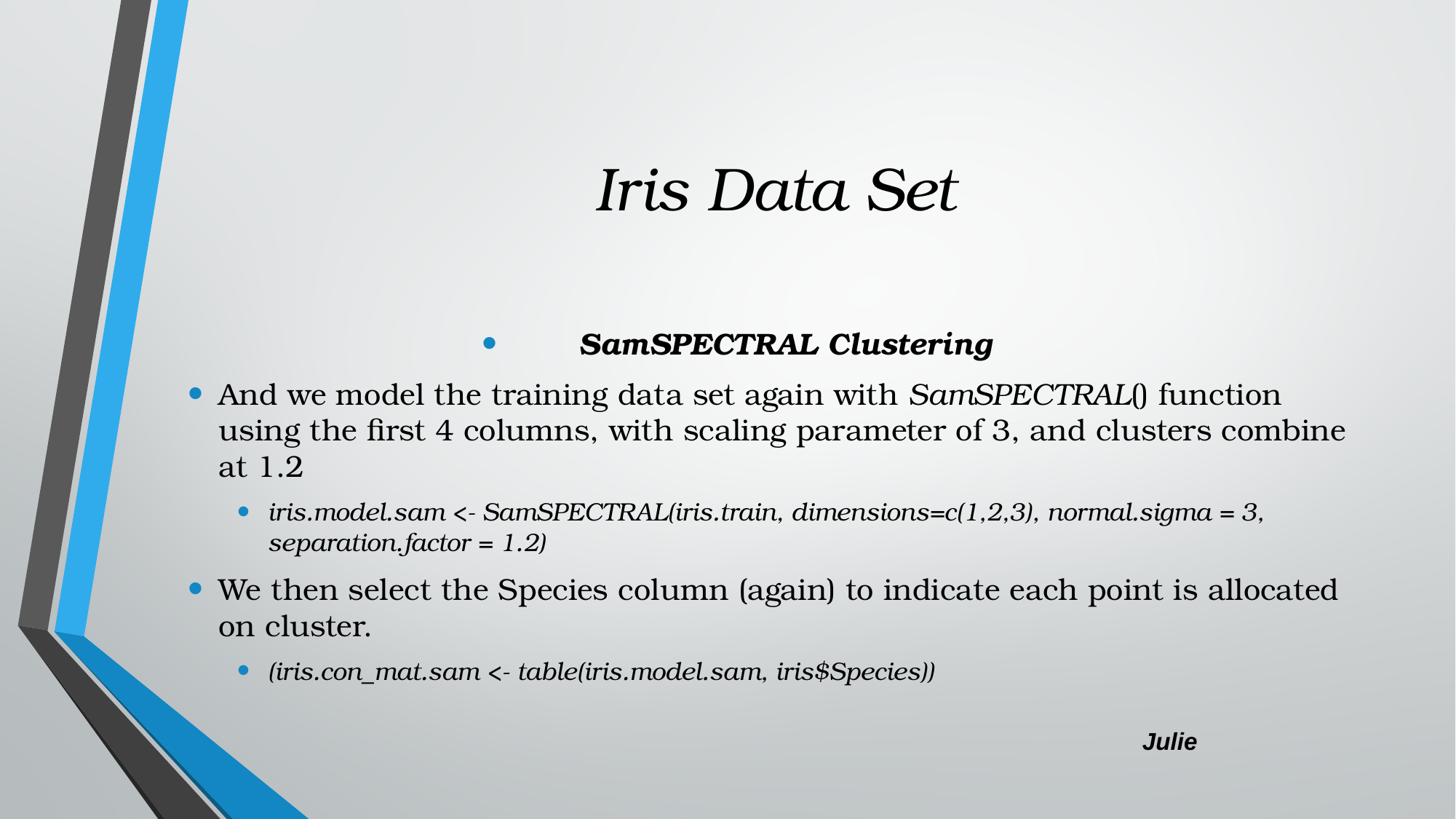

# Iris Data Set
SamSPECTRAL Clustering
And we model the training data set again with SamSPECTRAL() function using the first 4 columns, with scaling parameter of 3, and clusters combine at 1.2
iris.model.sam <- SamSPECTRAL(iris.train, dimensions=c(1,2,3), normal.sigma = 3, separation.factor = 1.2)
We then select the Species column (again) to indicate each point is allocated on cluster.
(iris.con_mat.sam <- table(iris.model.sam, iris$Species))
Julie